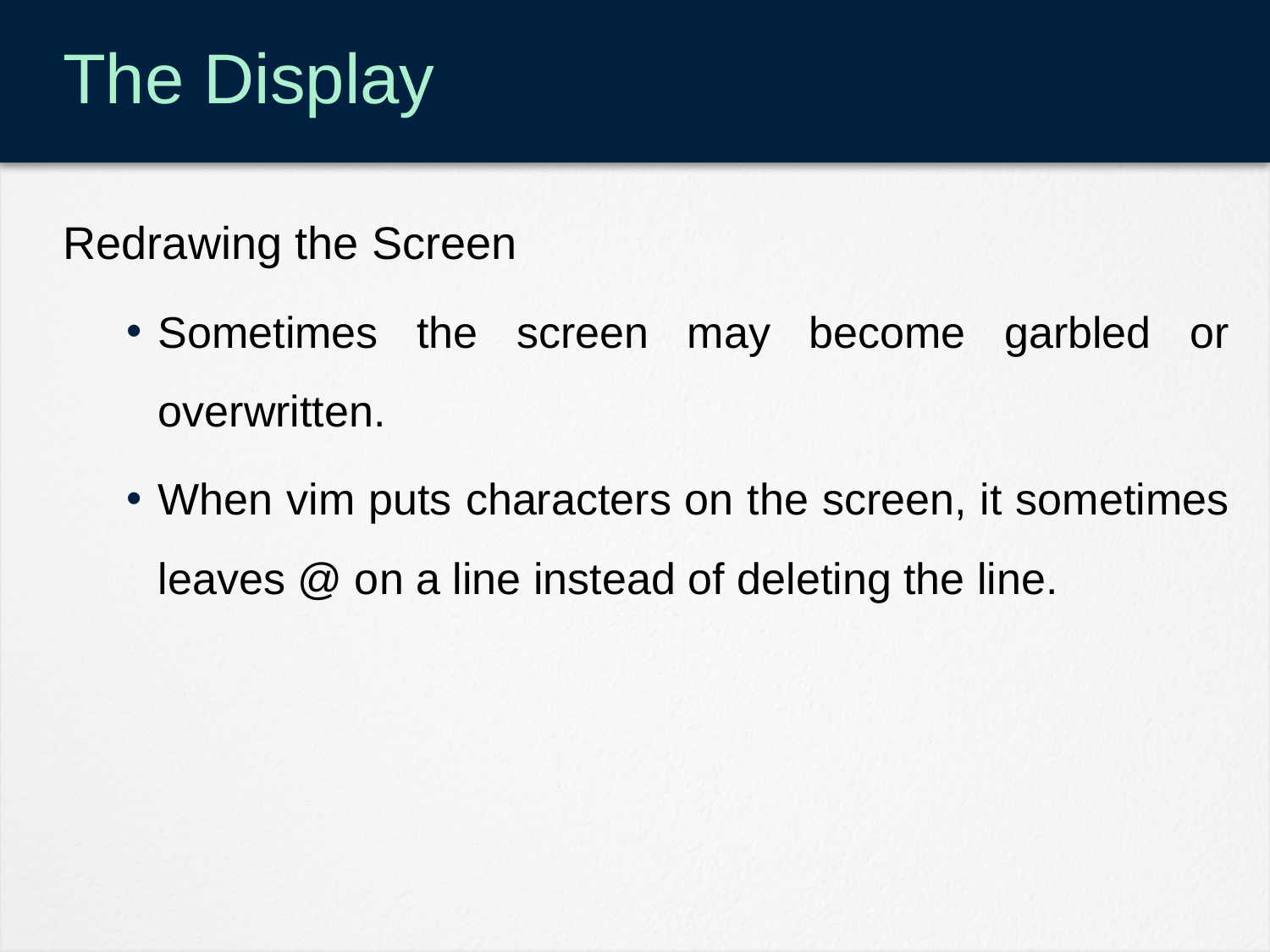

# The Display
Redrawing the Screen
Sometimes the screen may become garbled or overwritten.
When vim puts characters on the screen, it sometimes leaves @ on a line instead of deleting the line.